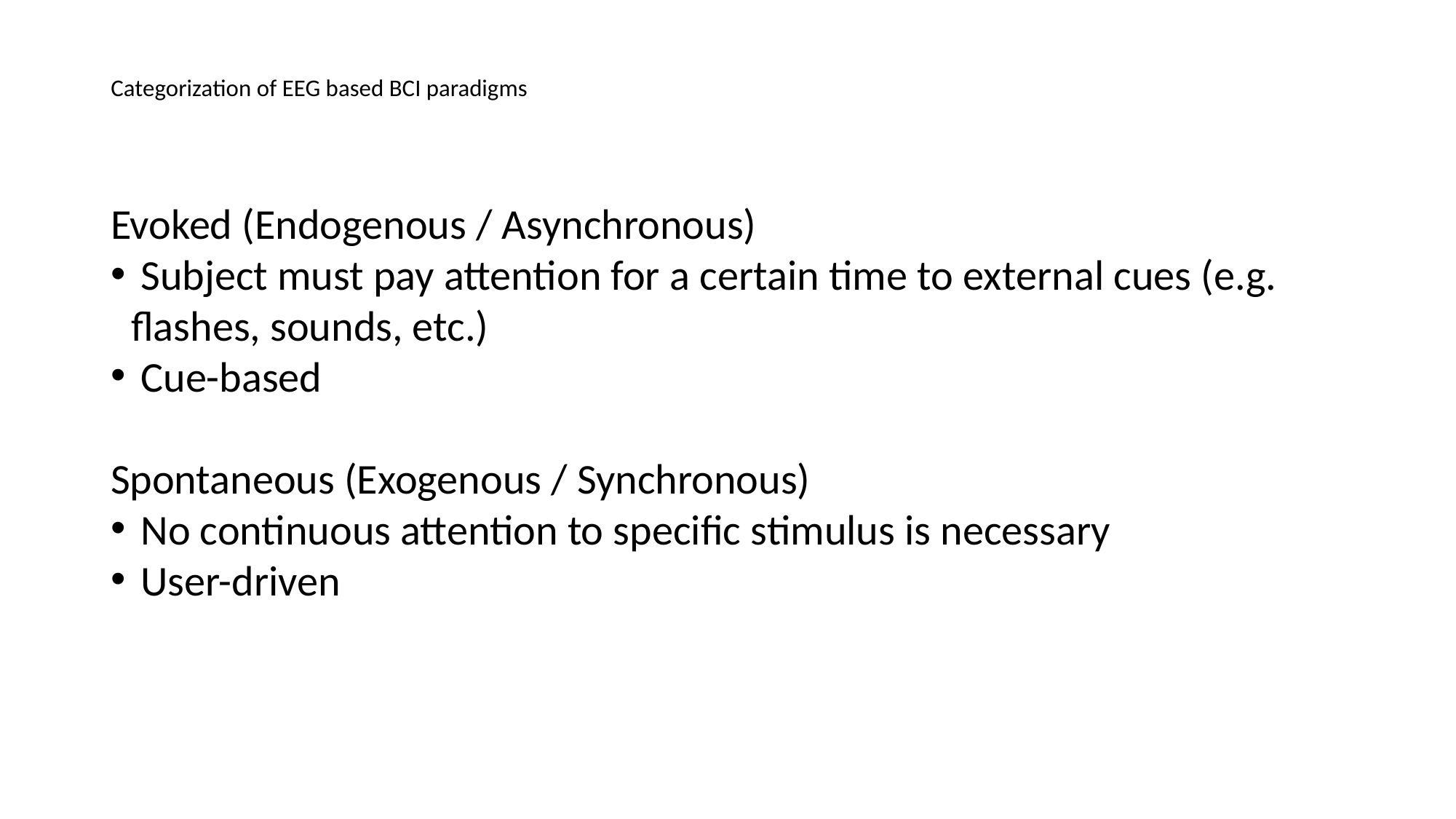

# Categorization of EEG based BCI paradigms
Evoked (Endogenous / Asynchronous)
 Subject must pay attention for a certain time to external cues (e.g. flashes, sounds, etc.)
 Cue-based

Spontaneous (Exogenous / Synchronous)
 No continuous attention to specific stimulus is necessary
 User-driven